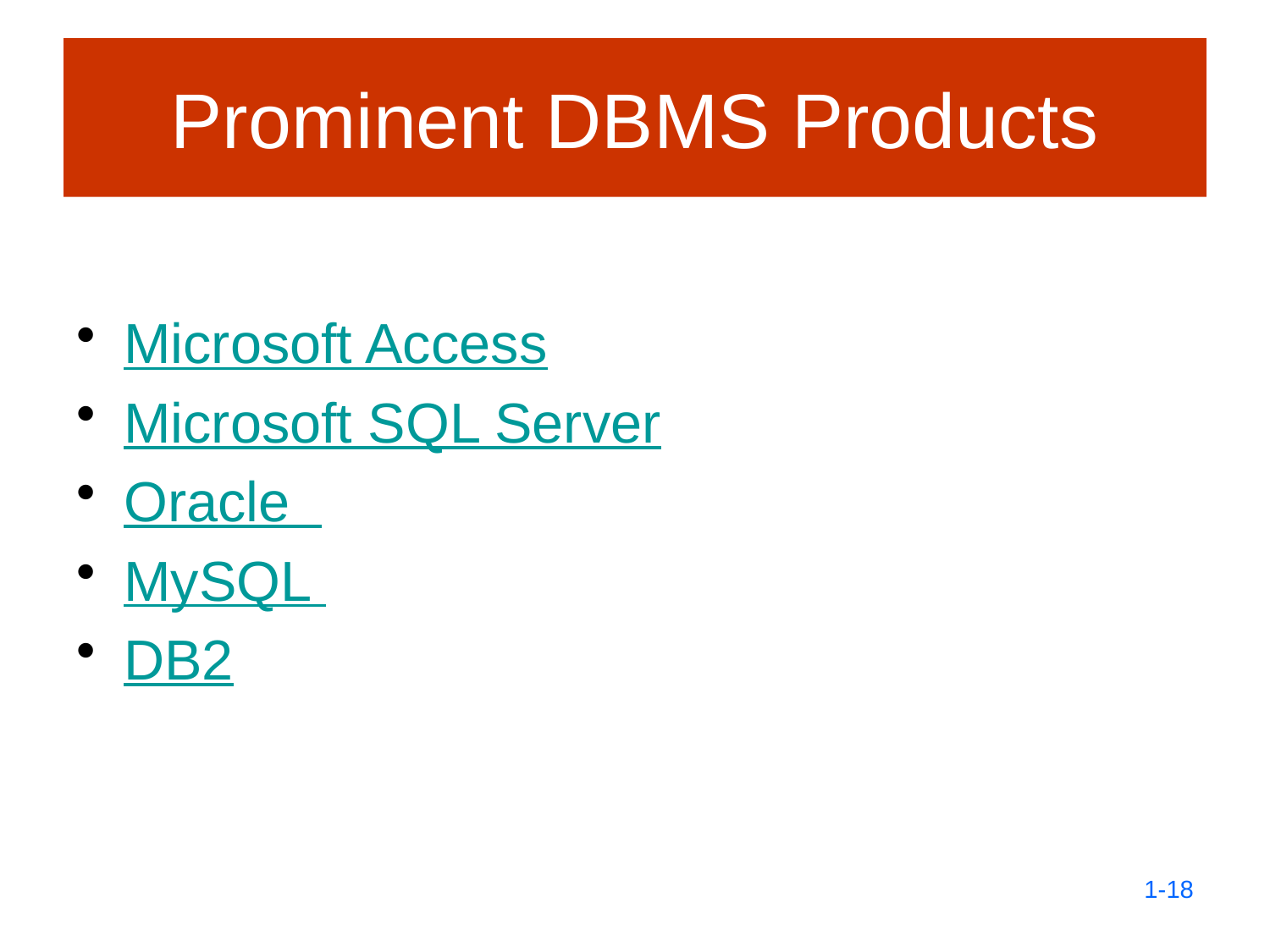

# Prominent DBMS Products

Microsoft Access
Microsoft SQL Server
Oracle
MySQL
DB2
1-18